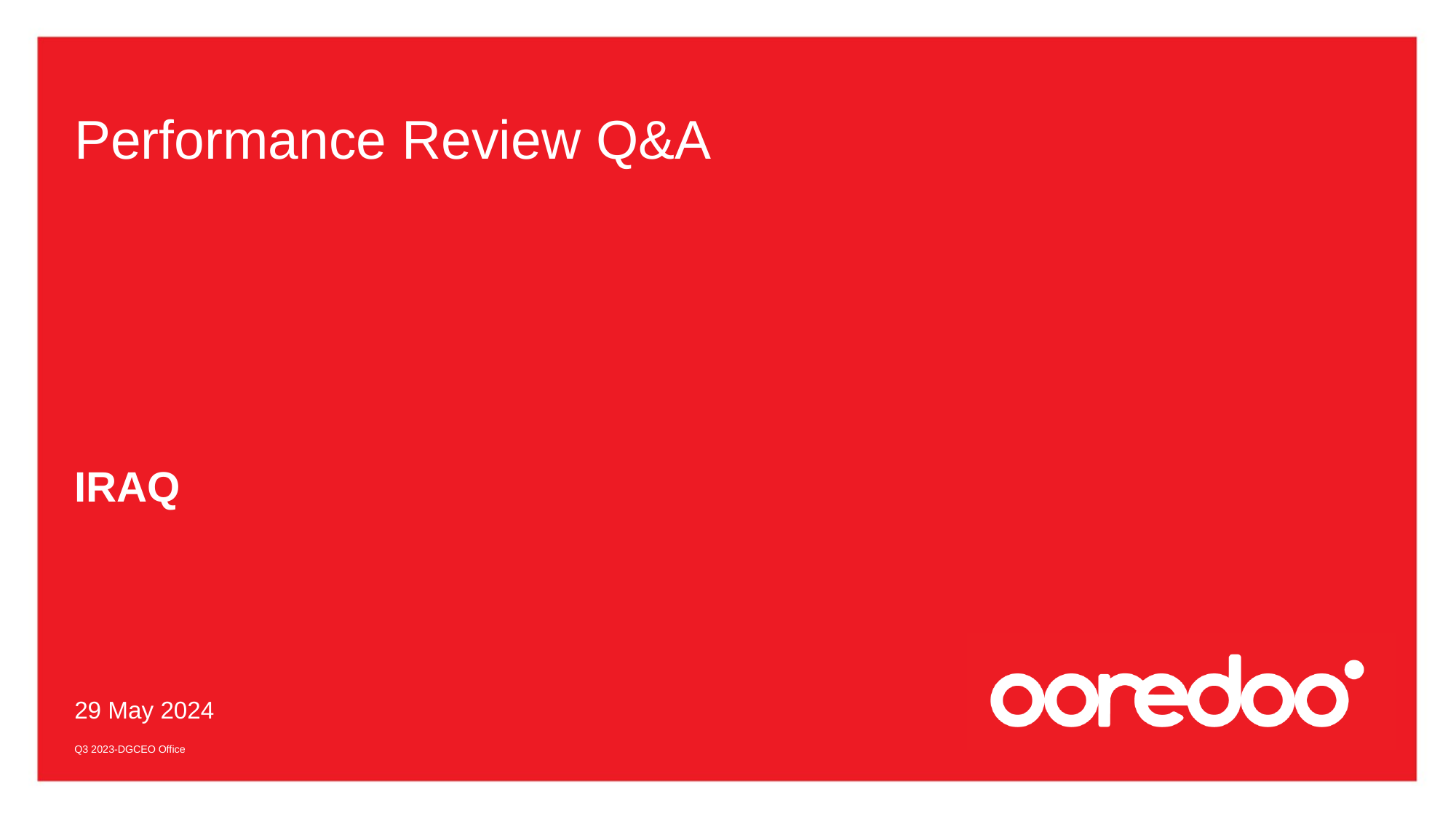

# Performance Review Q&A
IRAQ

Q3 2023-DGCEO Office